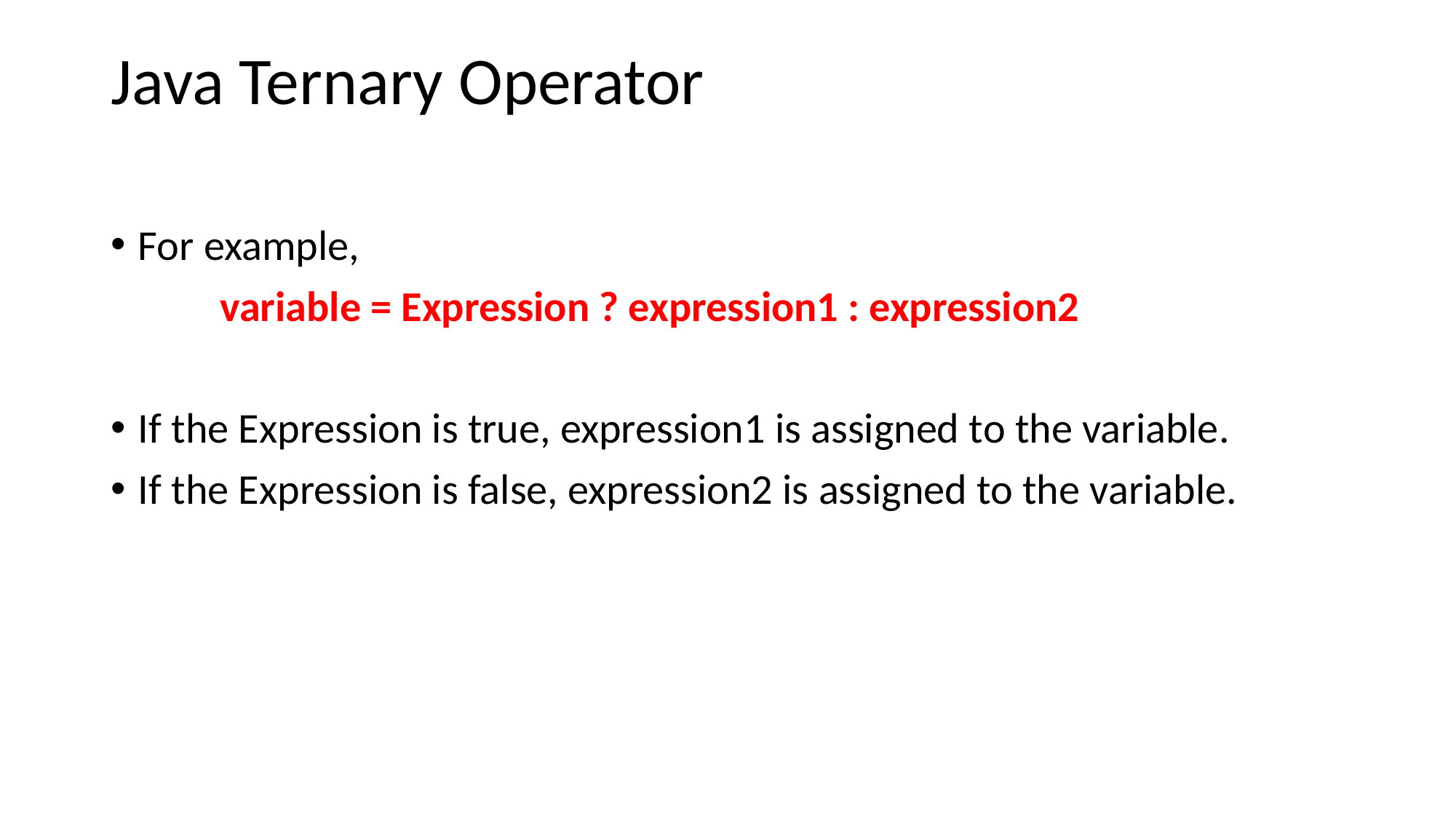

# Java Ternary Operator
For example,
	variable = Expression ? expression1 : expression2

If the Expression is true, expression1 is assigned to the variable.
If the Expression is false, expression2 is assigned to the variable.